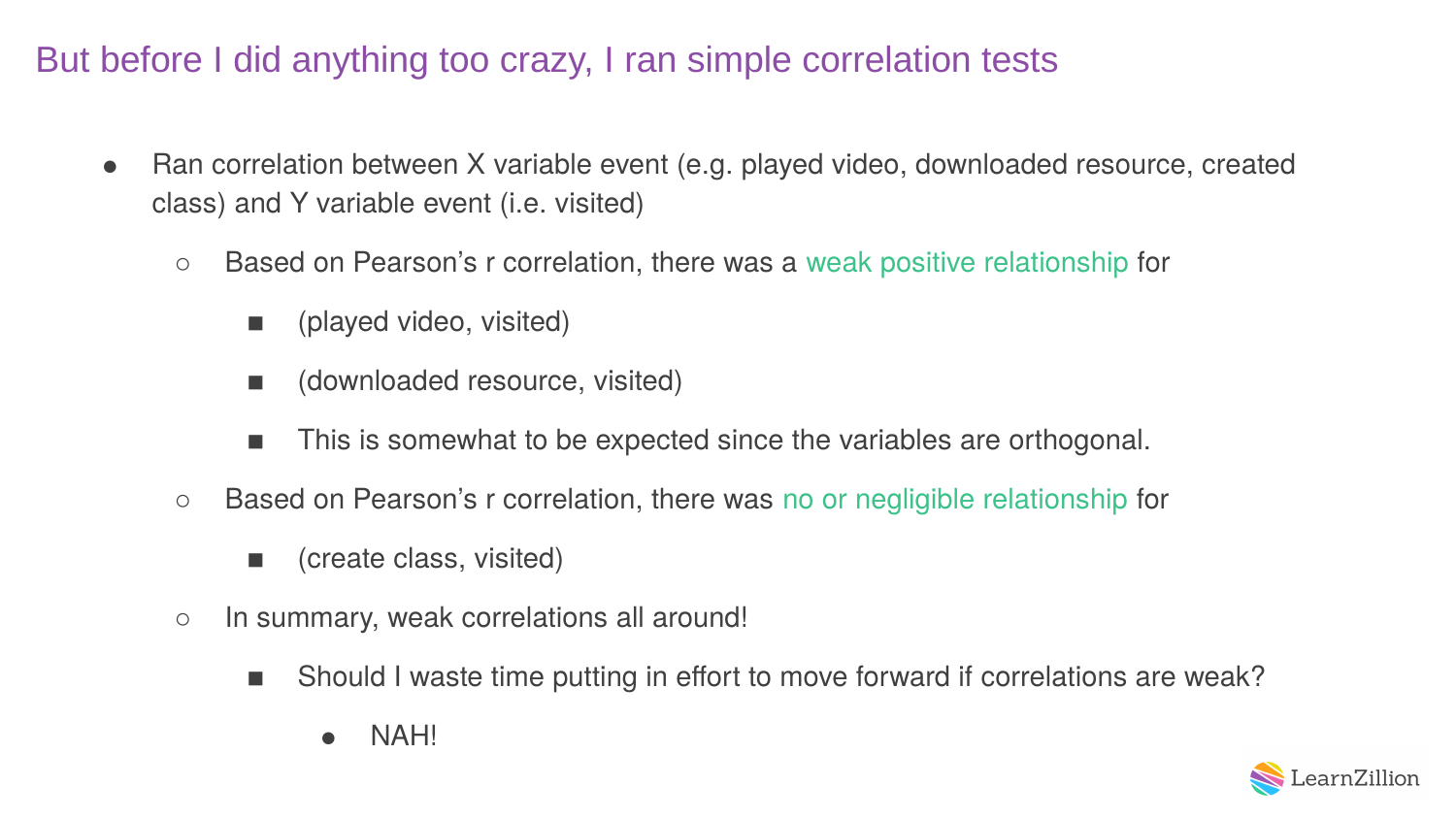

# But before I did anything too crazy, I ran simple correlation tests
Ran correlation between X variable event (e.g. played video, downloaded resource, created class) and Y variable event (i.e. visited)
Based on Pearson’s r correlation, there was a weak positive relationship for
(played video, visited)
(downloaded resource, visited)
This is somewhat to be expected since the variables are orthogonal.
Based on Pearson’s r correlation, there was no or negligible relationship for
(create class, visited)
In summary, weak correlations all around!
Should I waste time putting in effort to move forward if correlations are weak?
NAH!